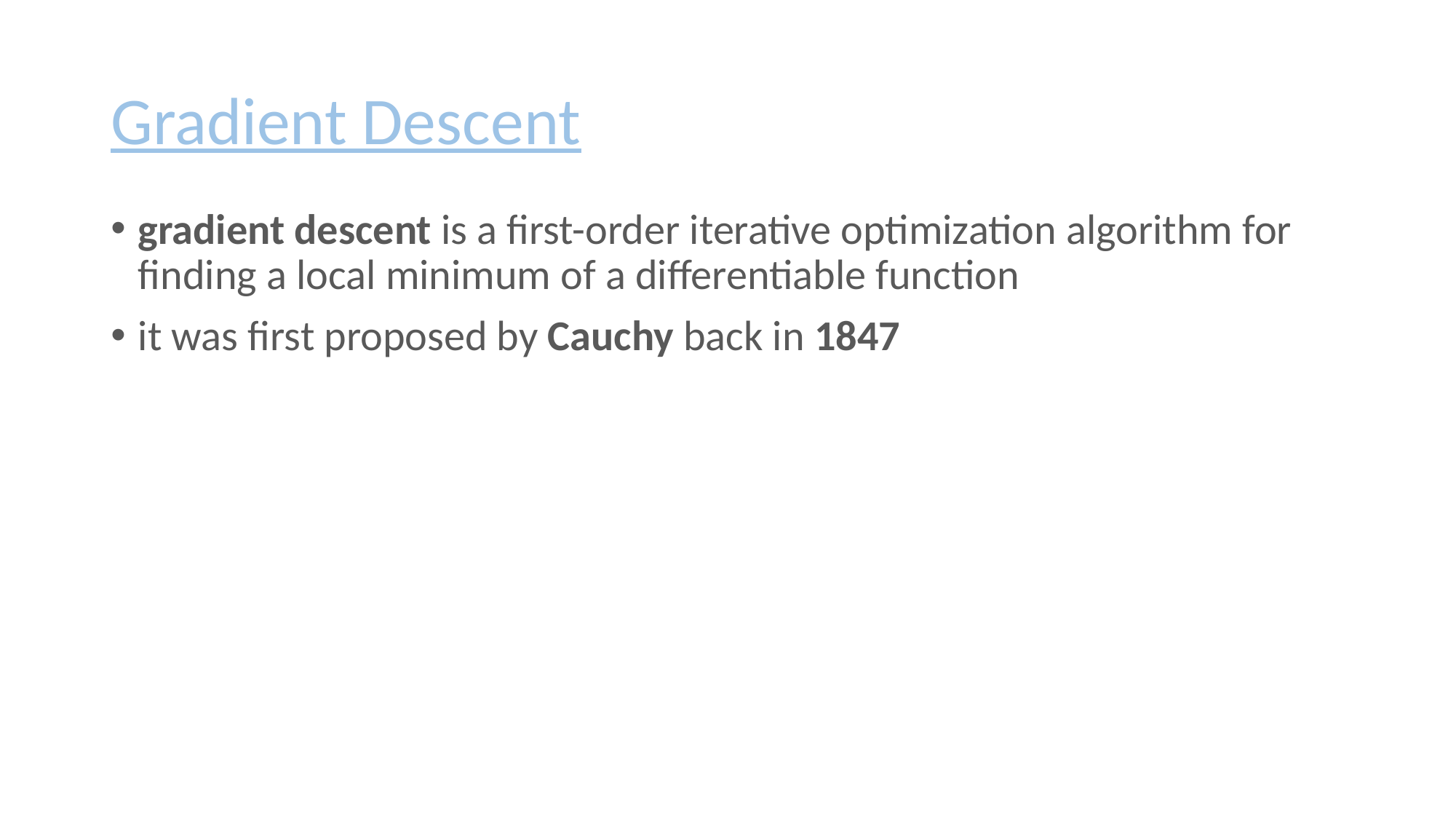

# Gradient Descent
gradient descent is a first-order iterative optimization algorithm for finding a local minimum of a differentiable function
it was first proposed by Cauchy back in 1847